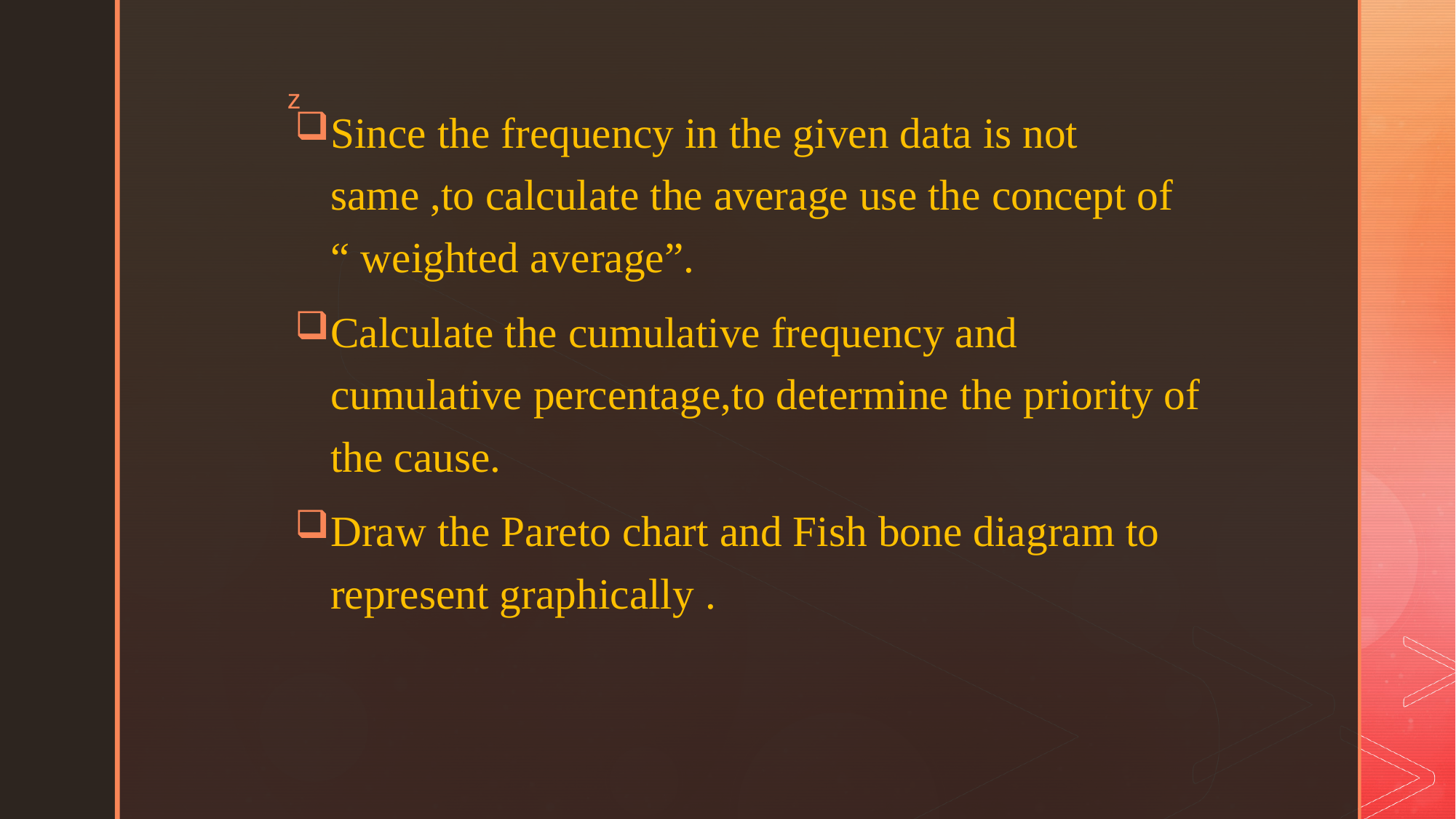

Since the frequency in the given data is not same ,to calculate the average use the concept of “ weighted average”.
Calculate the cumulative frequency and cumulative percentage,to determine the priority of the cause.
Draw the Pareto chart and Fish bone diagram to represent graphically .